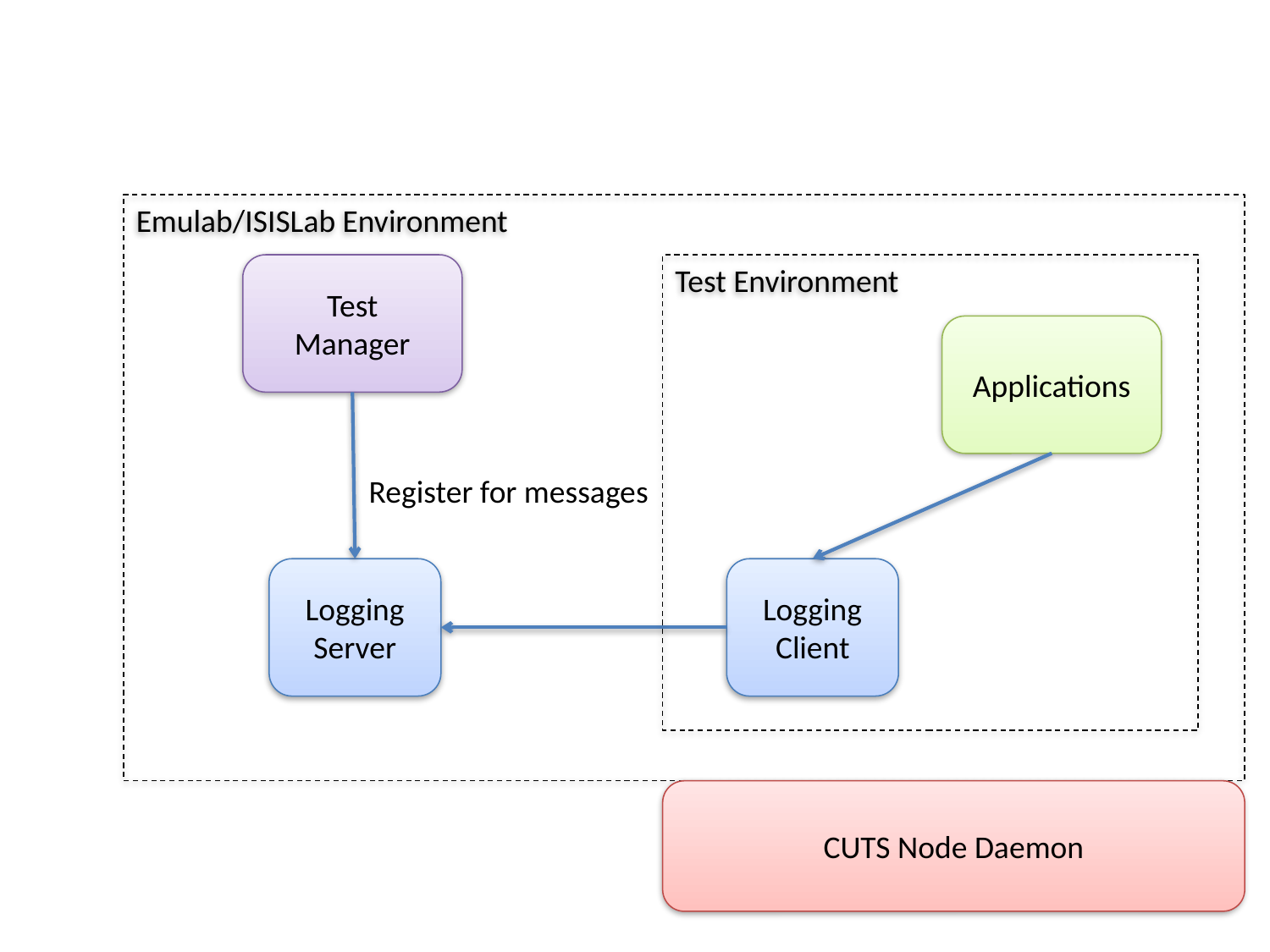

Emulab/ISISLab Environment
Test
Manager
Test Environment
Applications
Register for messages
Logging
Server
Logging
Client
CUTS Node Daemon